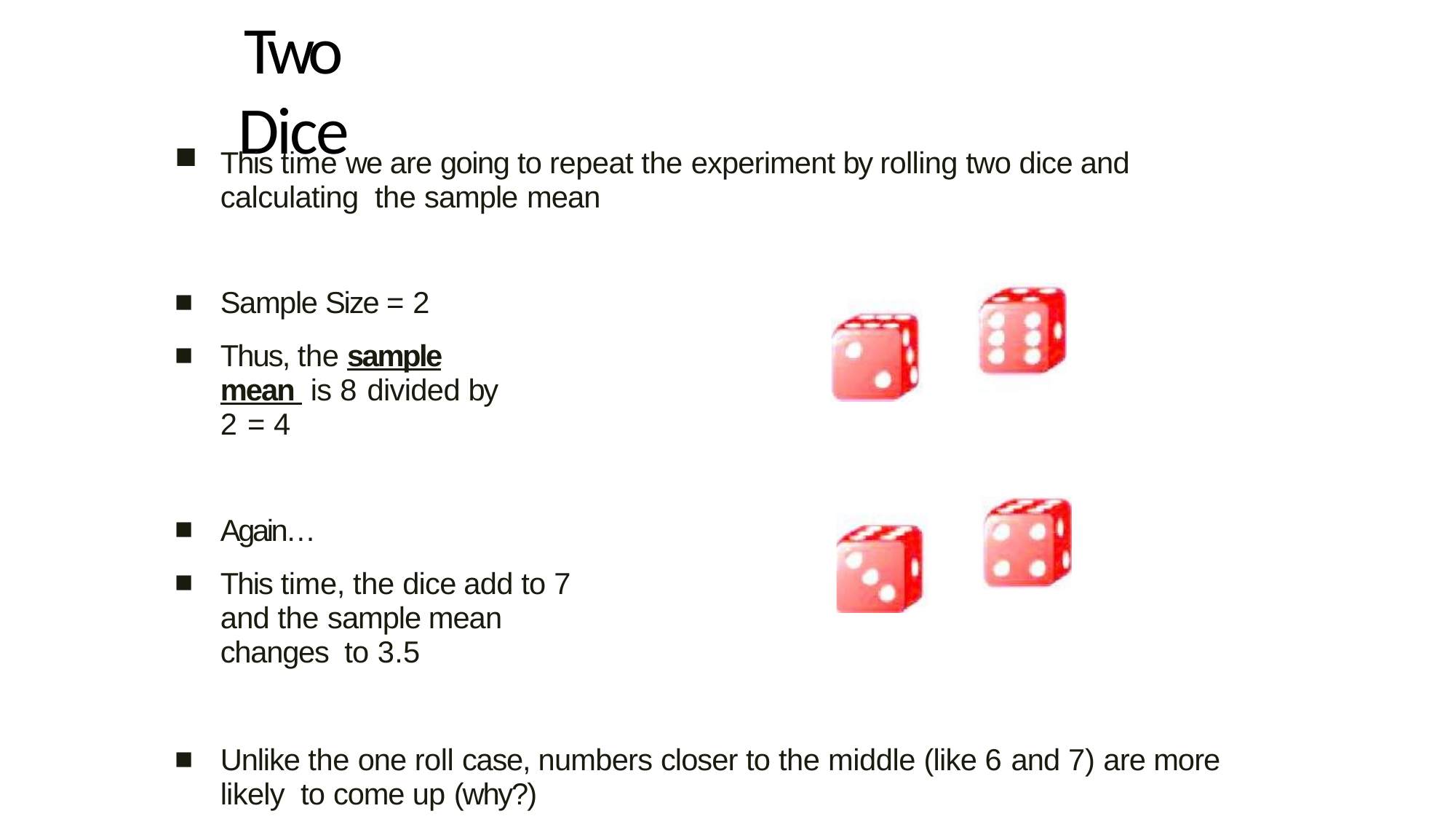

# Two Dice
This time we are going to repeat the experiment by rolling two dice and calculating  the sample mean

Sample Size = 2
Thus, the sample mean  is 8 divided by 2 = 4

Again…
This time, the dice add to 7  and the sample mean changes  to 3.5

Unlike the one roll case, numbers closer to the middle (like 6 and 7) are more likely  to come up (why?)